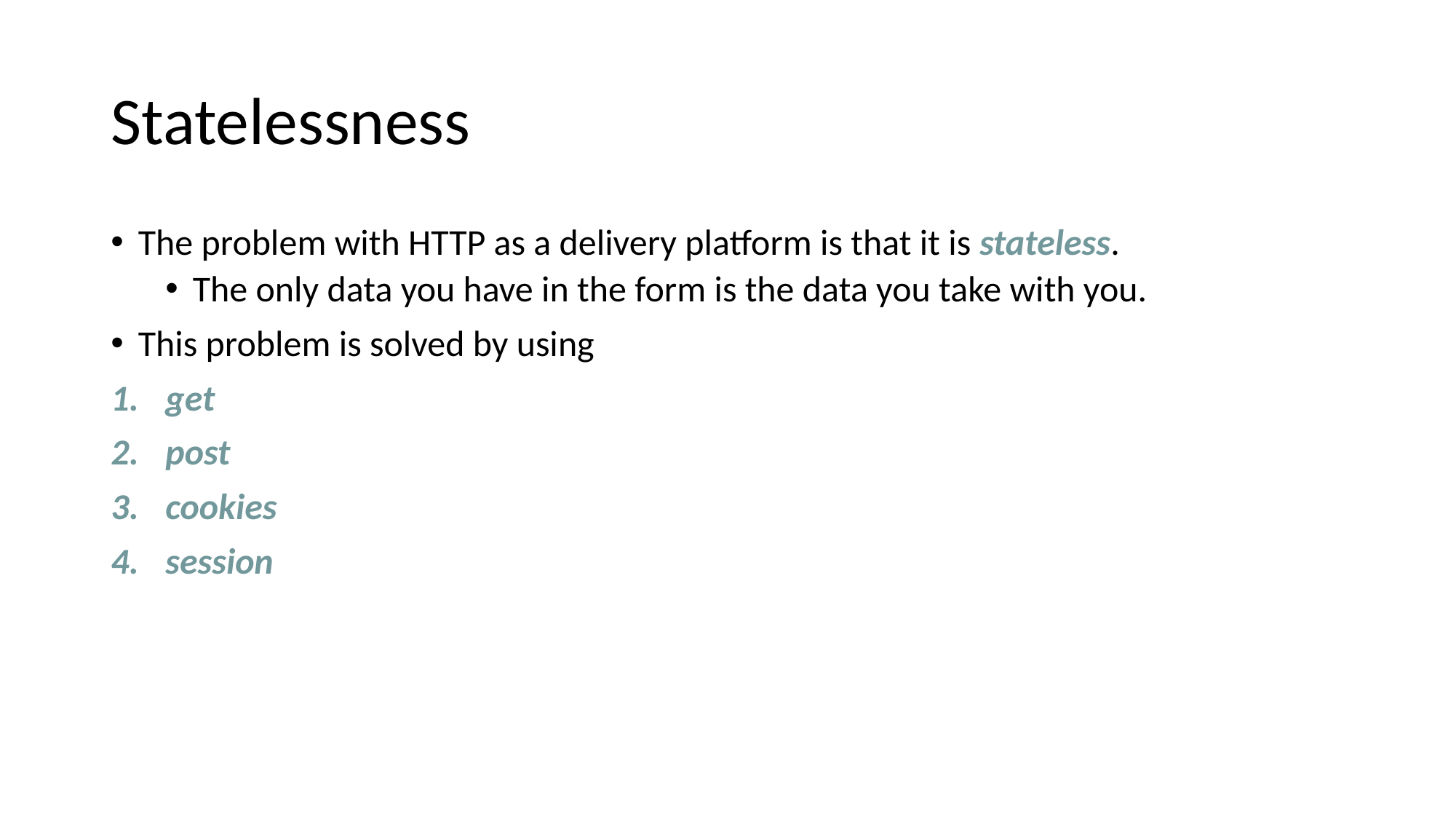

# Statelessness
The problem with HTTP as a delivery platform is that it is stateless.
The only data you have in the form is the data you take with you.
This problem is solved by using
get
post
cookies
session